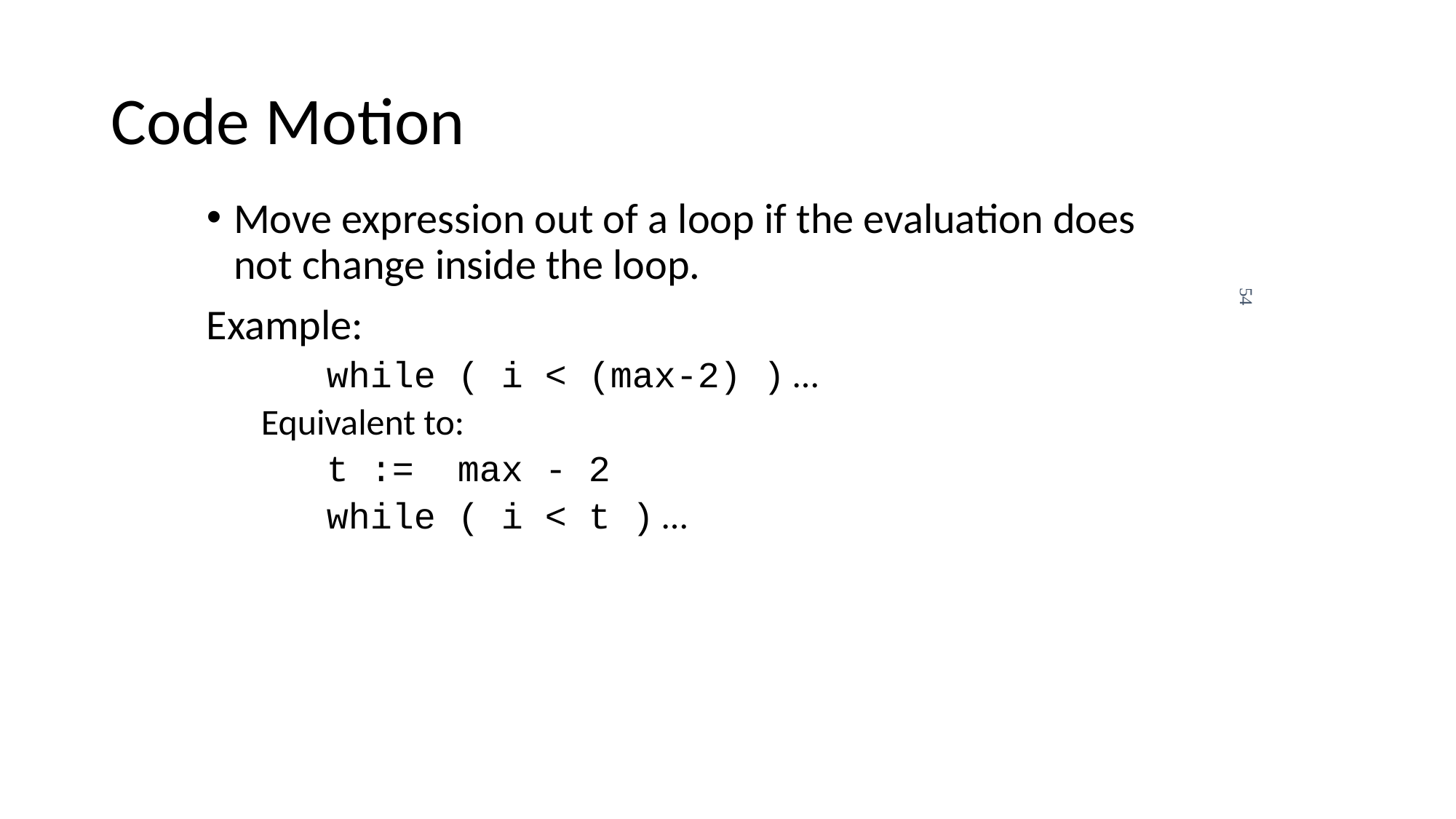

# Code Motion
Move expression out of a loop if the evaluation does not change inside the loop.
Example:
   while ( i < (max-2) ) …
Equivalent to:
   t :=  max - 2
   while ( i < t ) …
54